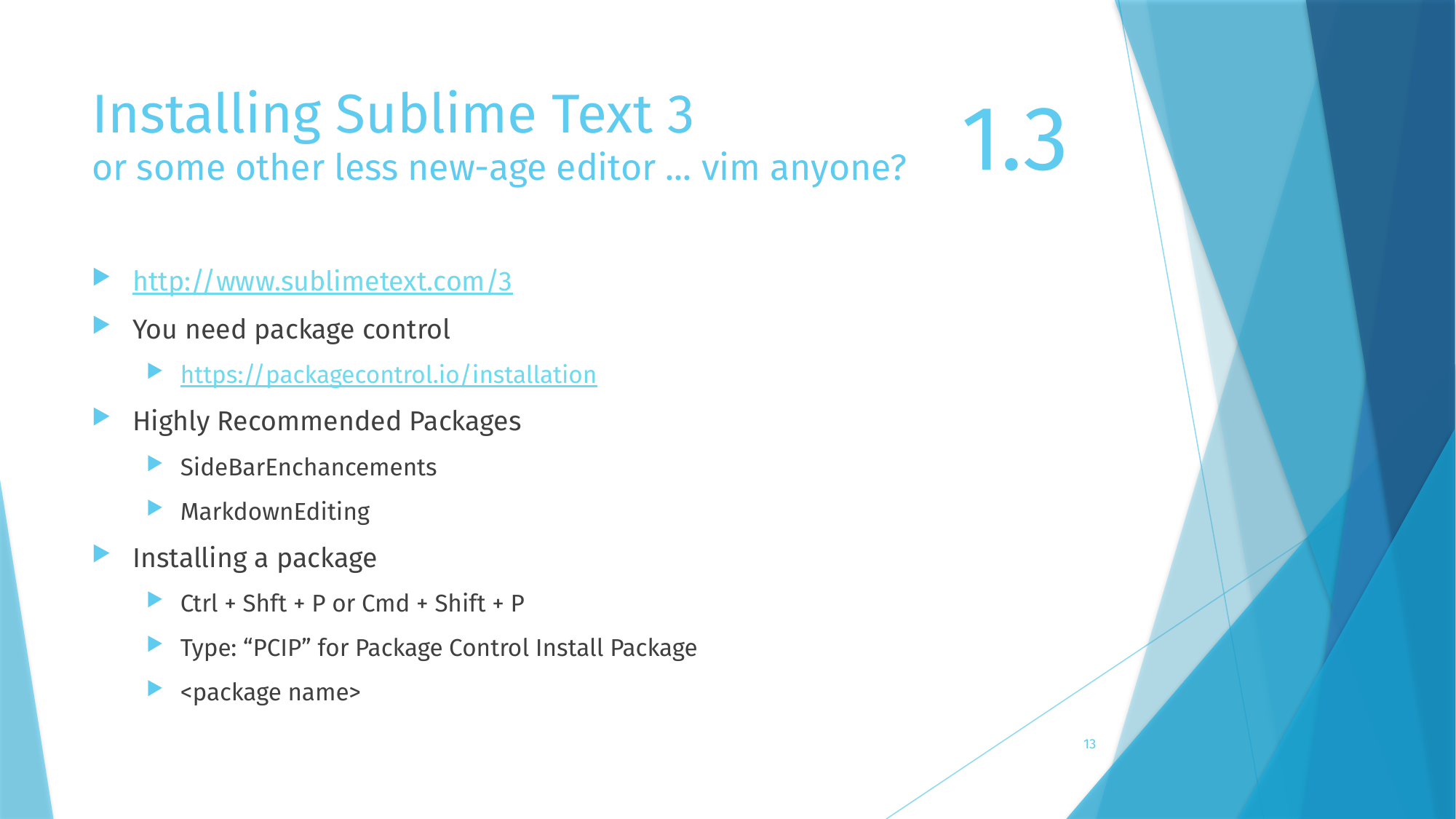

# Installing Sublime Text 3 or some other less new-age editor ... vim anyone?
1.3
http://www.sublimetext.com/3
You need package control
https://packagecontrol.io/installation
Highly Recommended Packages
SideBarEnchancements
MarkdownEditing
Installing a package
Ctrl + Shft + P or Cmd + Shift + P
Type: “PCIP” for Package Control Install Package
<package name>
13